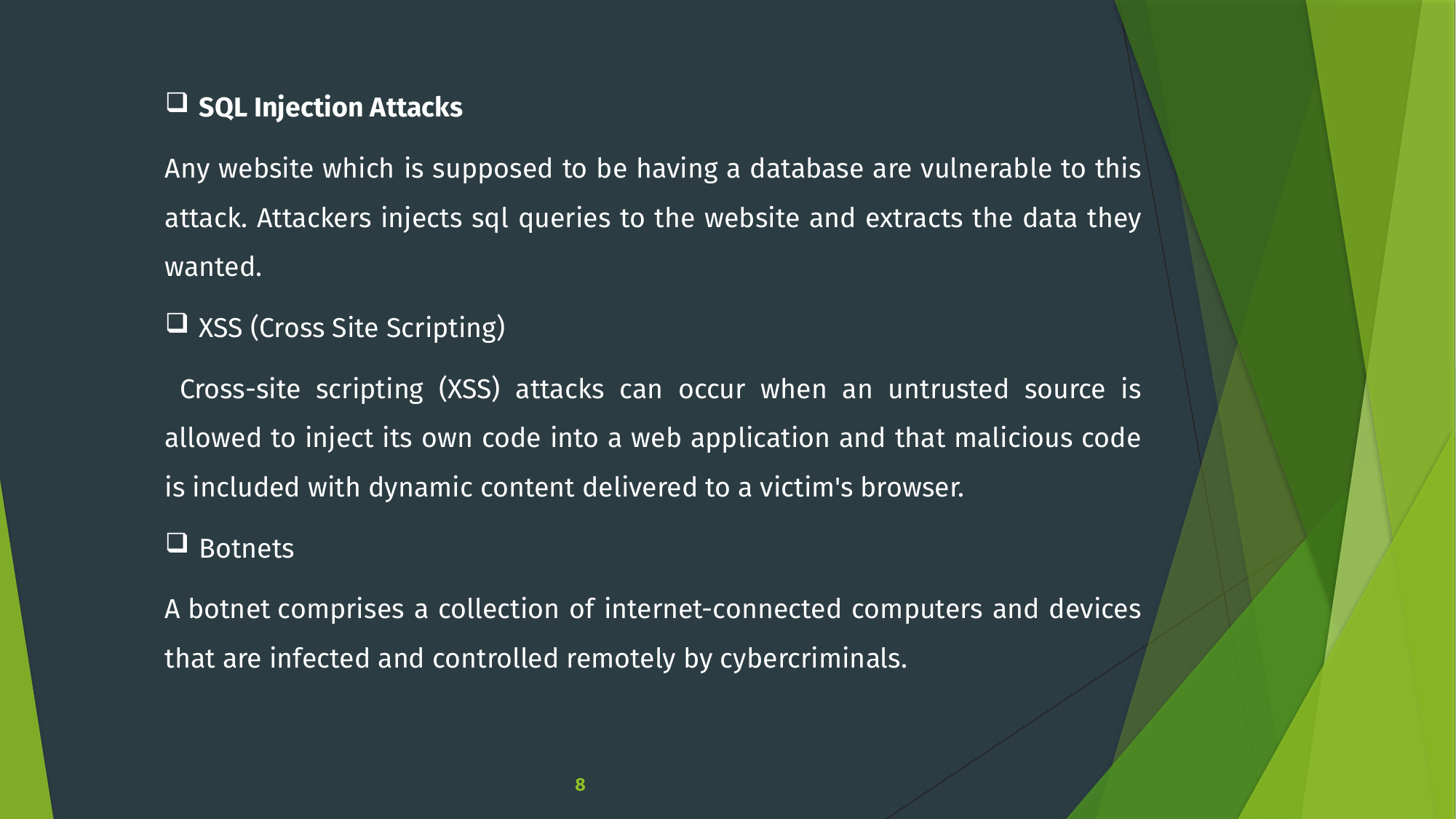

SQL Injection Attacks
Any website which is supposed to be having a database are vulnerable to this attack. Attackers injects sql queries to the website and extracts the data they wanted.
XSS (Cross Site Scripting)
 Cross-site scripting (XSS) attacks can occur when an untrusted source is allowed to inject its own code into a web application and that malicious code is included with dynamic content delivered to a victim's browser.
Botnets
A botnet comprises a collection of internet-connected computers and devices that are infected and controlled remotely by cybercriminals.
8